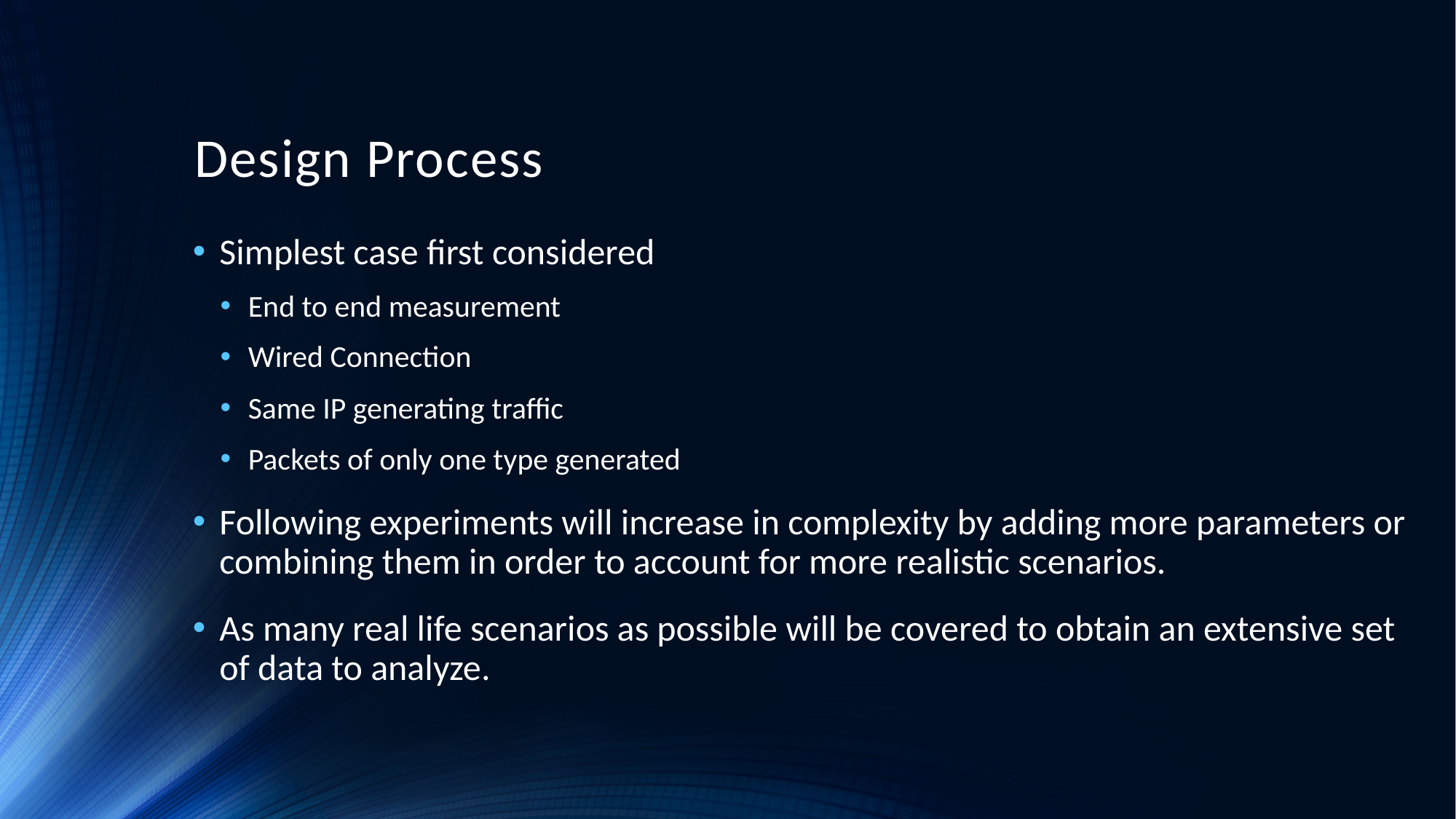

# Design Process
Simplest case first considered
End to end measurement
Wired Connection
Same IP generating traffic
Packets of only one type generated
Following experiments will increase in complexity by adding more parameters or combining them in order to account for more realistic scenarios.
As many real life scenarios as possible will be covered to obtain an extensive set of data to analyze.